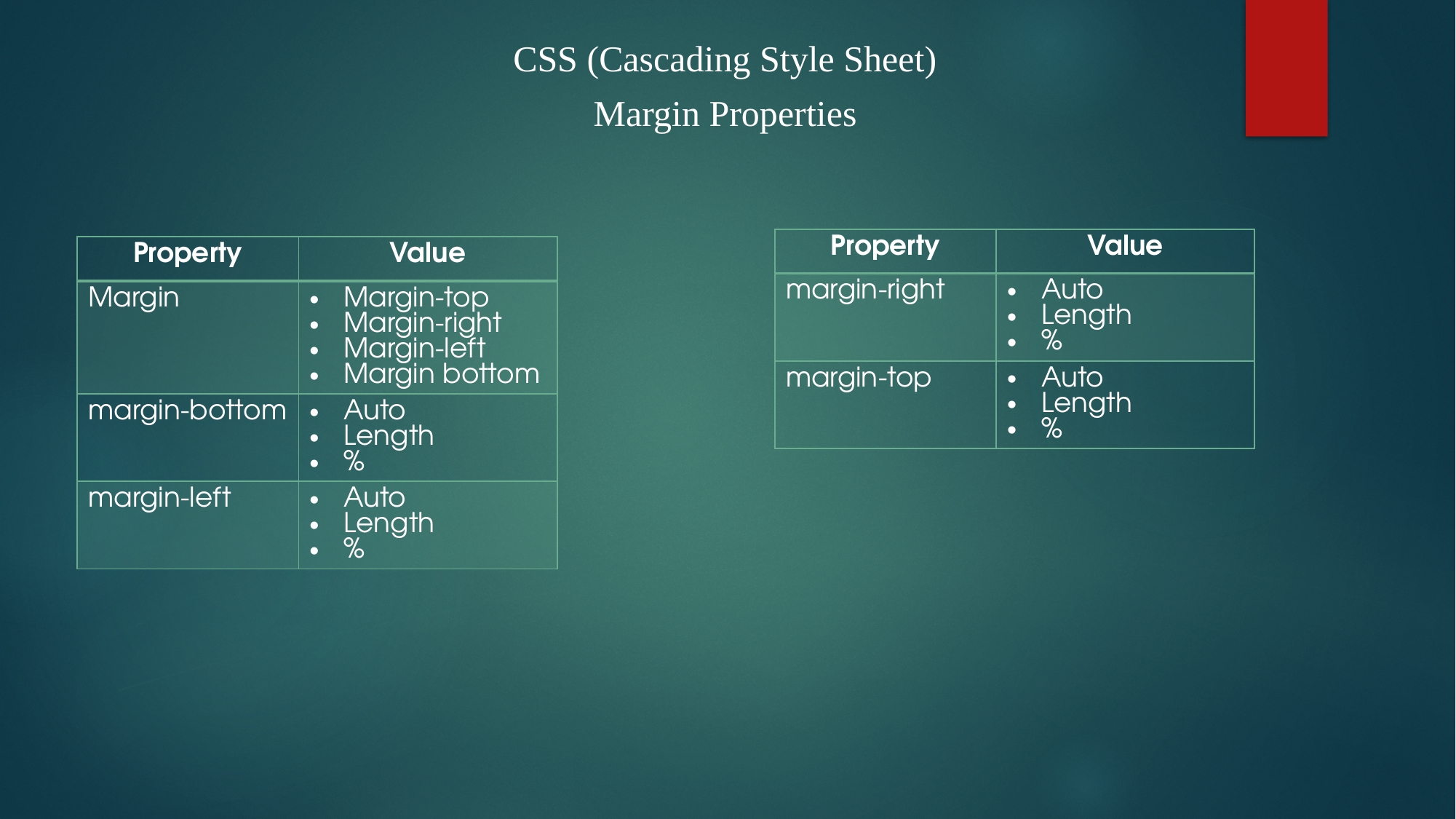

CSS (Cascading Style Sheet)
Margin Properties
| Property | Value |
| --- | --- |
| margin-right | Auto Length % |
| margin-top | Auto Length % |
| Property | Value |
| --- | --- |
| Margin | Margin-top Margin-right Margin-left Margin bottom |
| margin-bottom | Auto Length % |
| margin-left | Auto Length % |